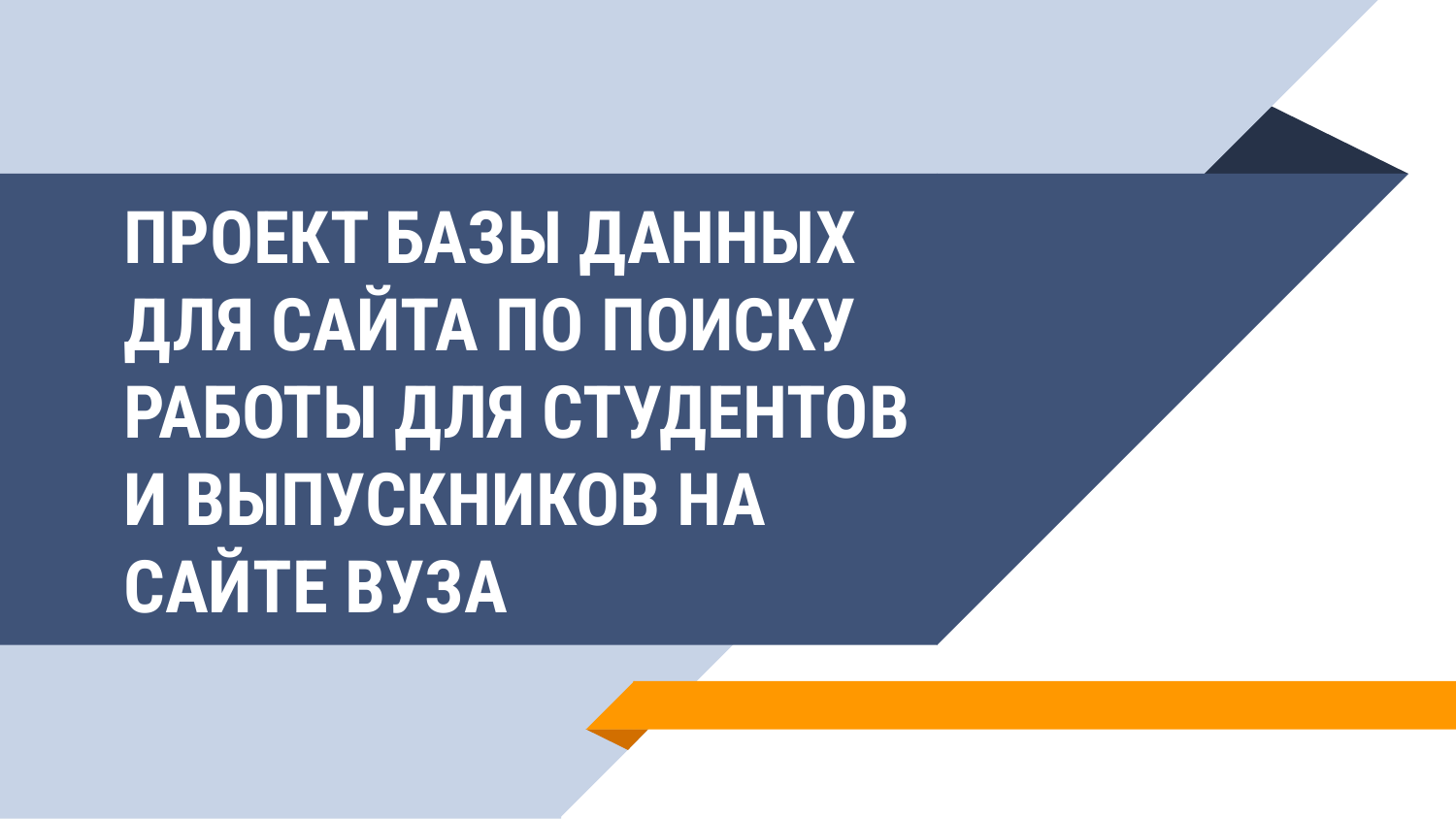

# ПРОЕКТ БАЗЫ ДАННЫХ ДЛЯ САЙТА ПО ПОИСКУ РАБОТЫ ДЛЯ СТУДЕНТОВ И ВЫПУСКНИКОВ НА САЙТЕ ВУЗА